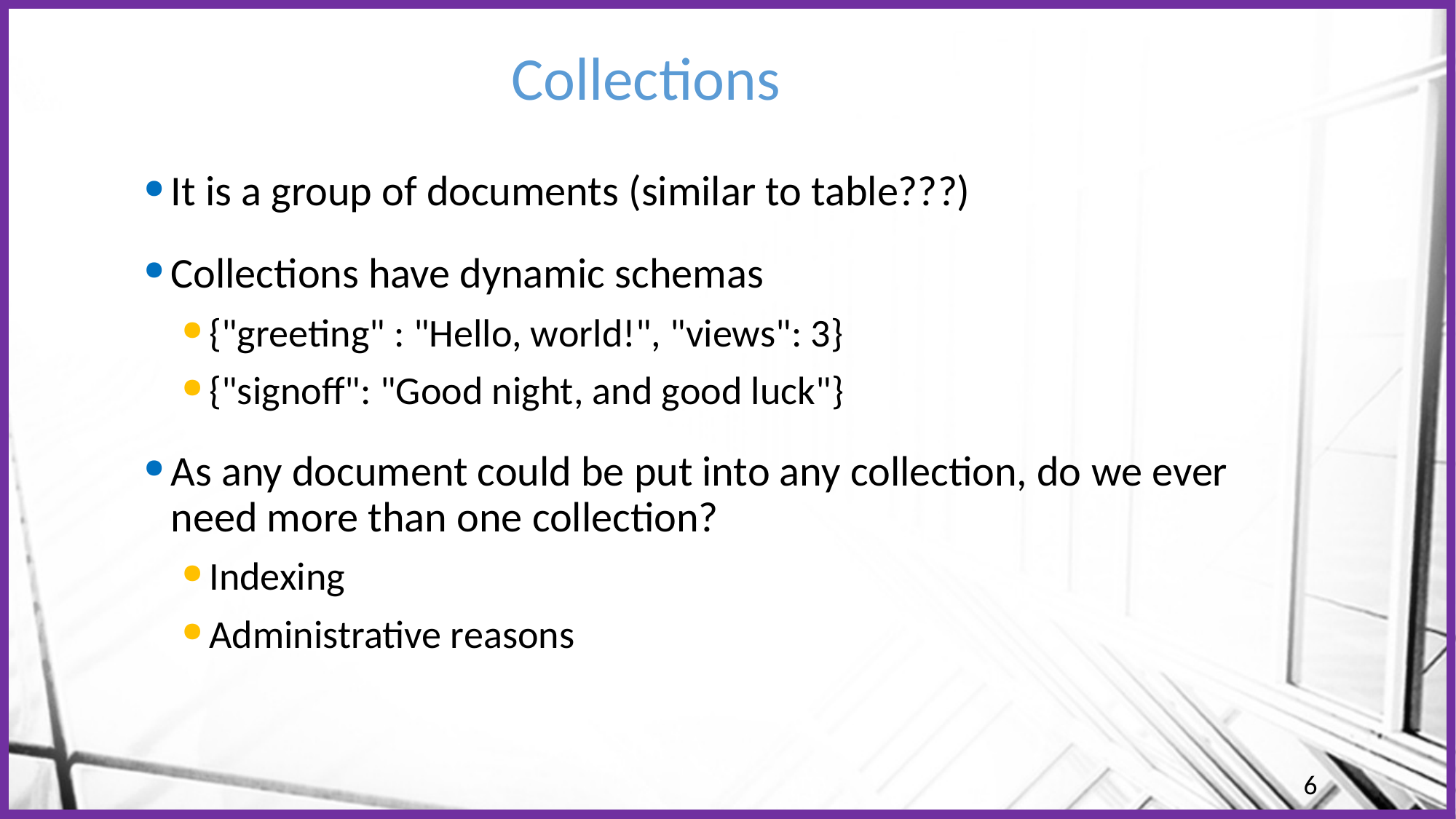

# Collections
It is a group of documents (similar to table???)
Collections have dynamic schemas
{"greeting" : "Hello, world!", "views": 3}
{"signoff": "Good night, and good luck"}
As any document could be put into any collection, do we ever need more than one collection?
Indexing
Administrative reasons
6